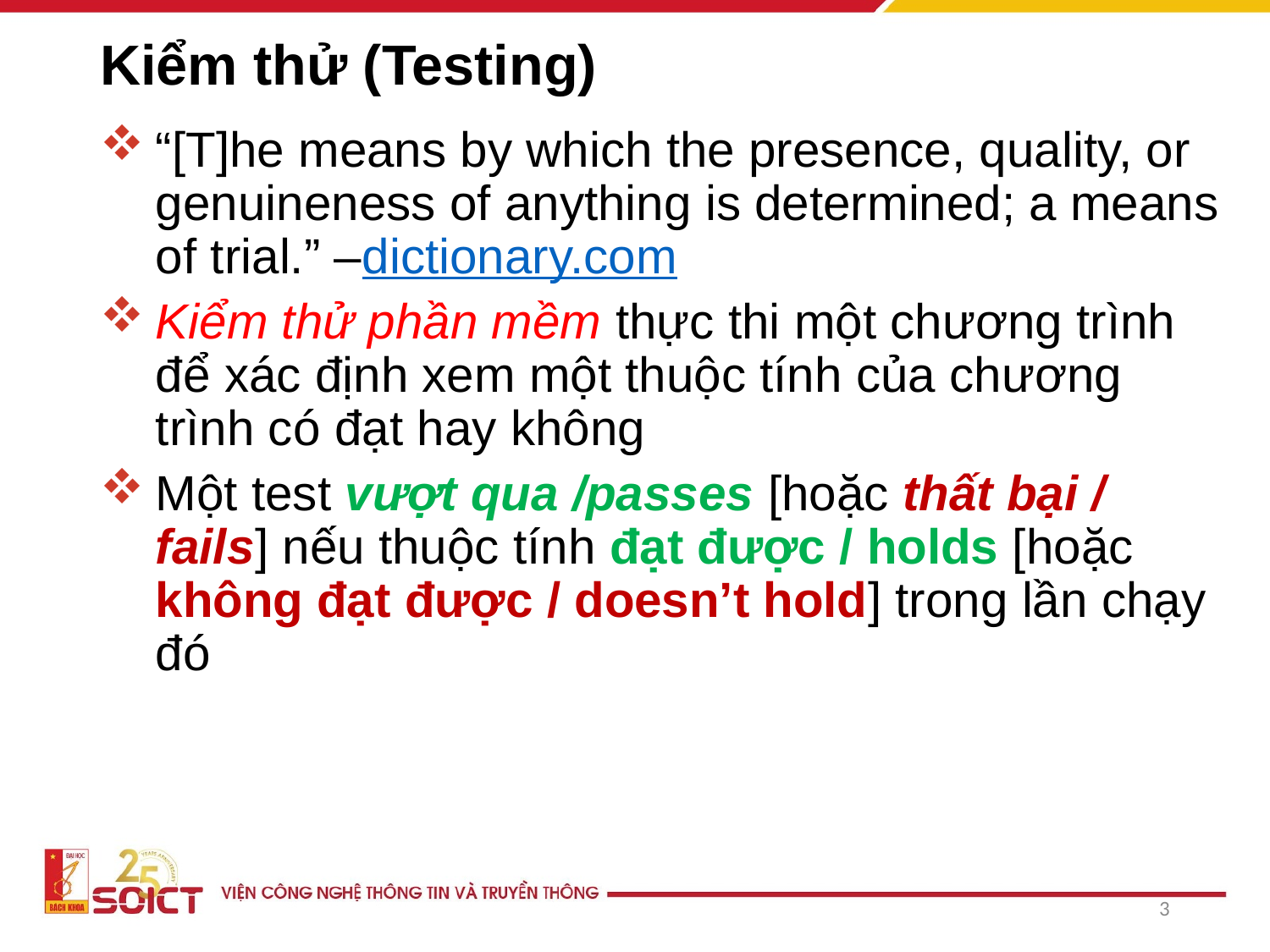

# Kiểm thử (Testing)
“[T]he means by which the presence, quality, or genuineness of anything is determined; a means of trial.” –dictionary.com
Kiểm thử phần mềm thực thi một chương trình để xác định xem một thuộc tính của chương trình có đạt hay không
Một test vượt qua /passes [hoặc thất bại / fails] nếu thuộc tính đạt được / holds [hoặc không đạt được / doesn’t hold] trong lần chạy đó
3